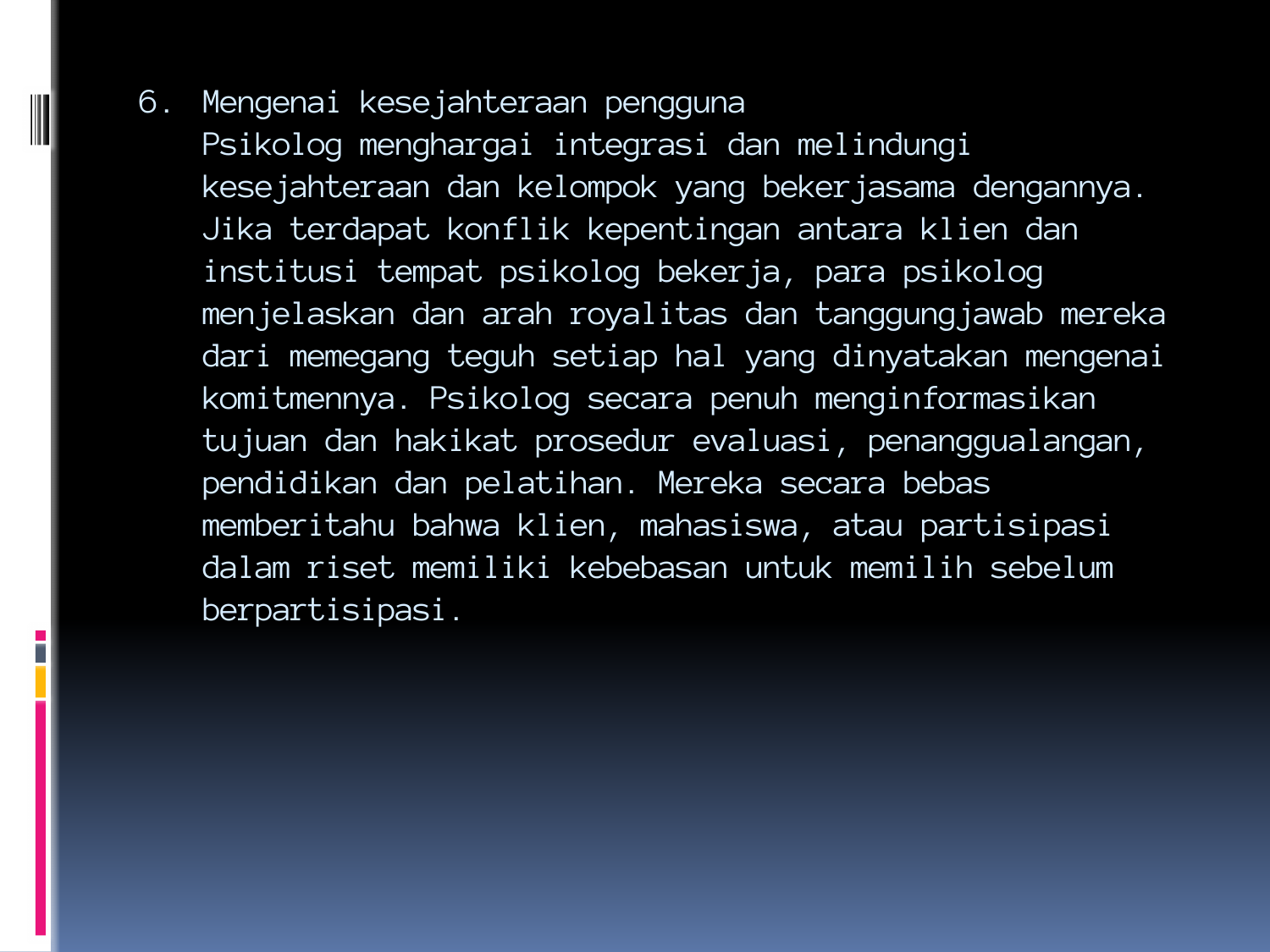

# Mengenai kesejahteraan pengguna Psikolog menghargai integrasi dan melindungi kesejahteraan dan kelompok yang bekerjasama dengannya. Jika terdapat konflik kepentingan antara klien dan institusi tempat psikolog bekerja, para psikolog menjelaskan dan arah royalitas dan tanggungjawab mereka dari memegang teguh setiap hal yang dinyatakan mengenai komitmennya. Psikolog secara penuh menginformasikan tujuan dan hakikat prosedur evaluasi, penanggualangan, pendidikan dan pelatihan. Mereka secara bebas memberitahu bahwa klien, mahasiswa, atau partisipasi dalam riset memiliki kebebasan untuk memilih sebelum berpartisipasi.